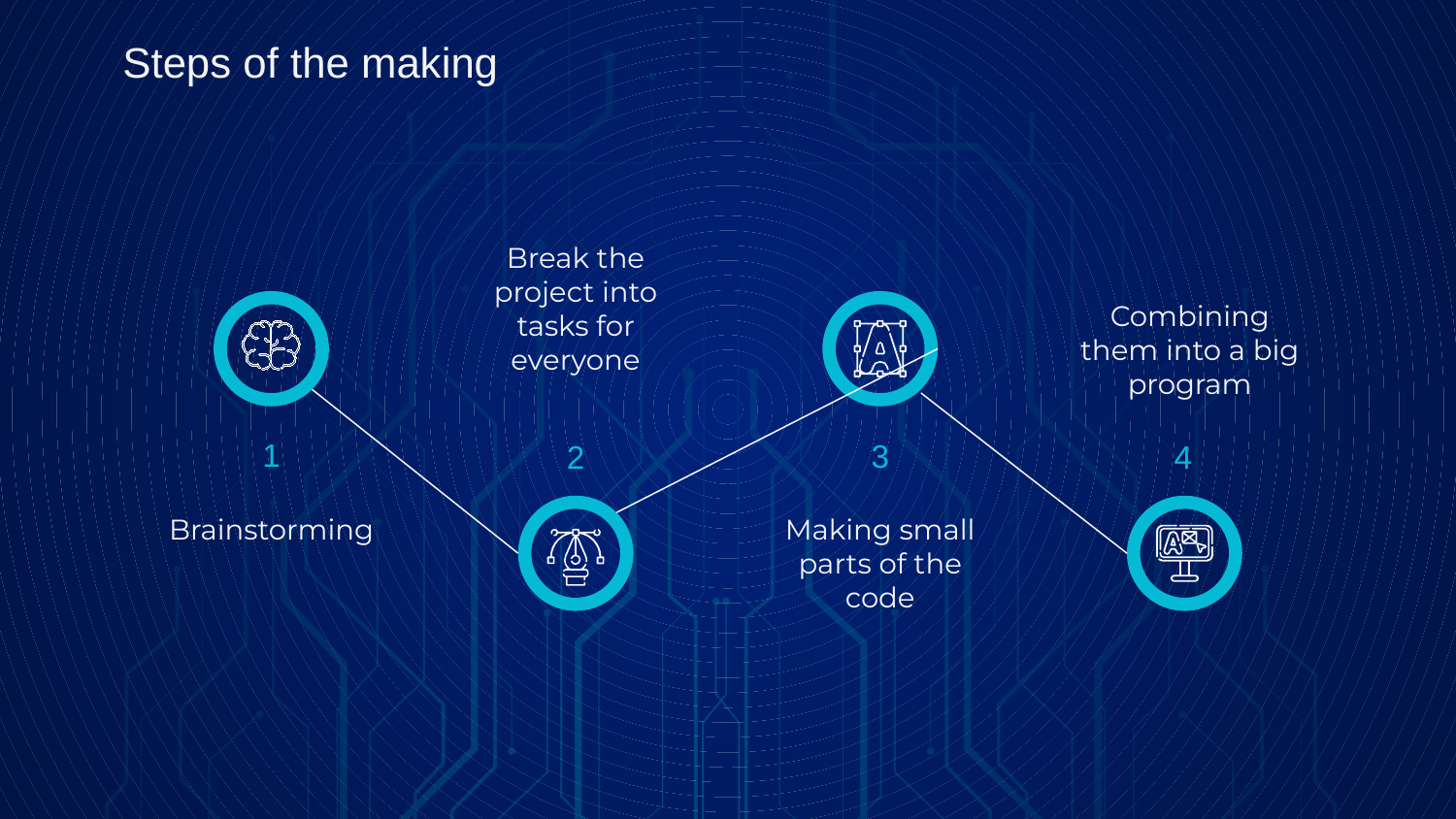

# Steps of the making
Break the project into tasks for everyone
Combining them into a big program

1
3
2
4

Brainstorming
Making small parts of the code